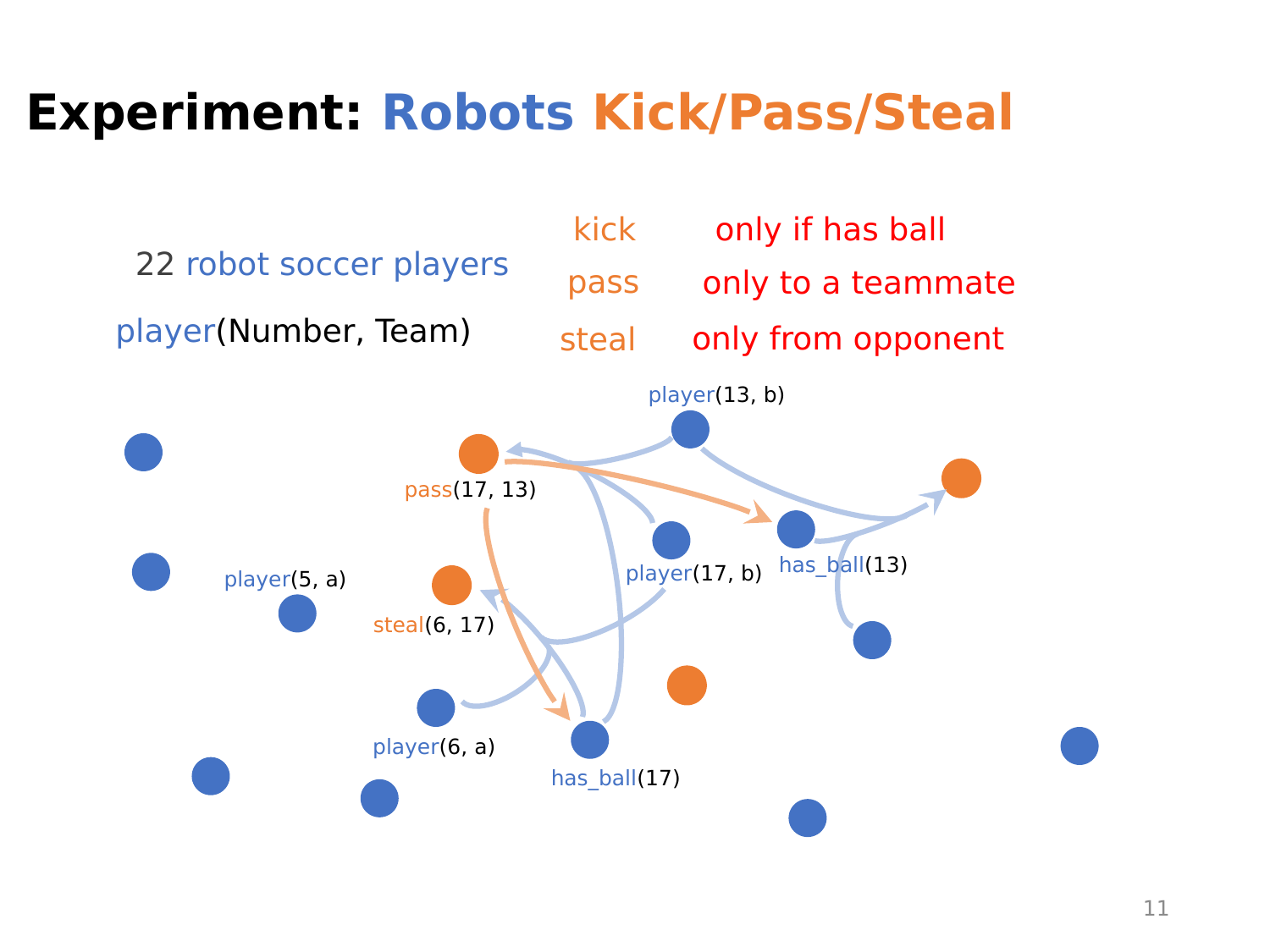

# Experiment: Robots Kick/Pass/Steal
only if has ball
kick
22 robot soccer players
pass
only to a teammate
player(Number, Team)
only from opponent
steal

player(13, b)

pass(17, 13)

has_ball(13)

player(17, b)
player(5, a)

steal(6, 17)

player(6, a)

has_ball(17)

11